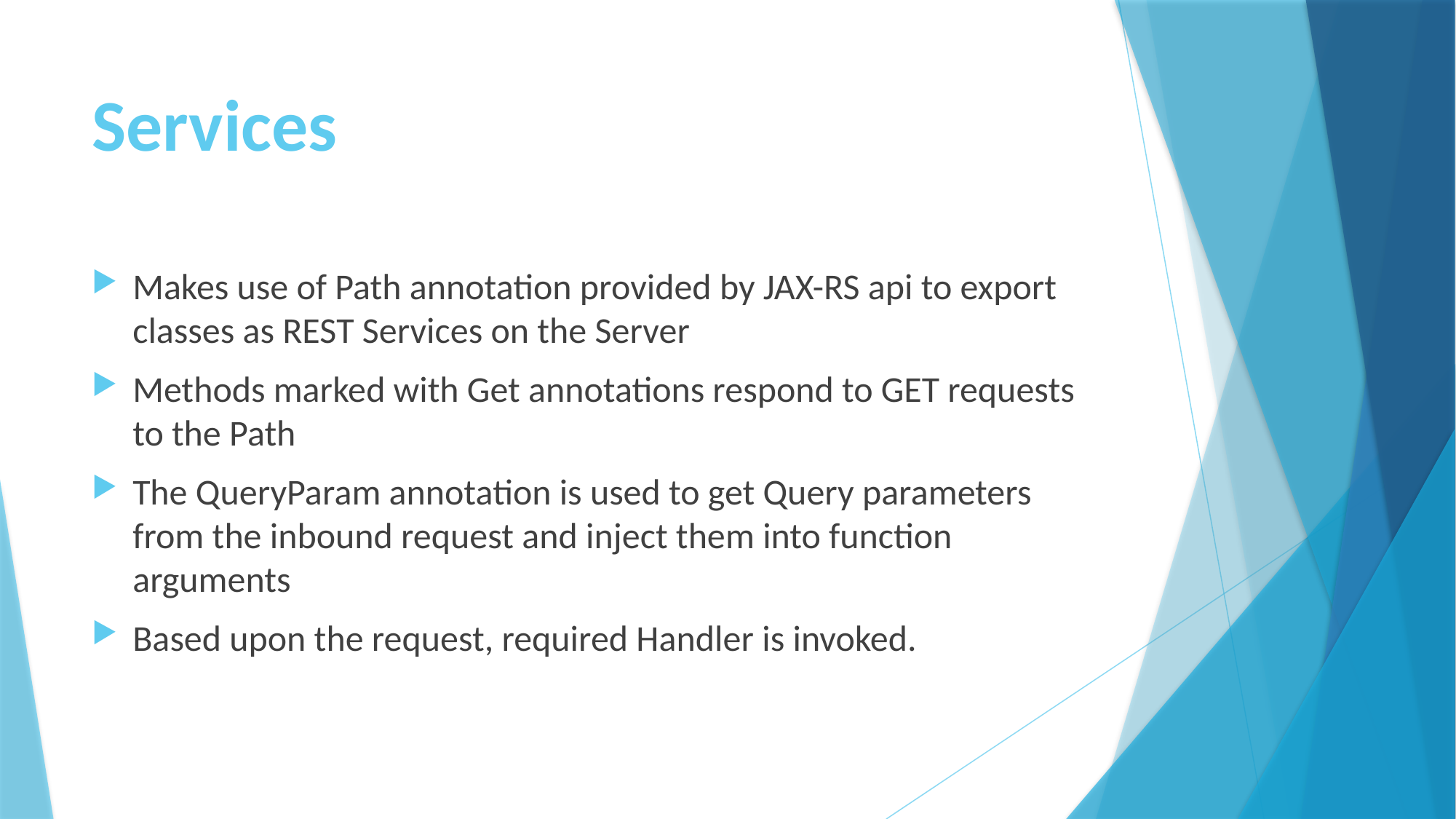

# Services
Makes use of Path annotation provided by JAX-RS api to export classes as REST Services on the Server
Methods marked with Get annotations respond to GET requests to the Path
The QueryParam annotation is used to get Query parameters from the inbound request and inject them into function arguments
Based upon the request, required Handler is invoked.